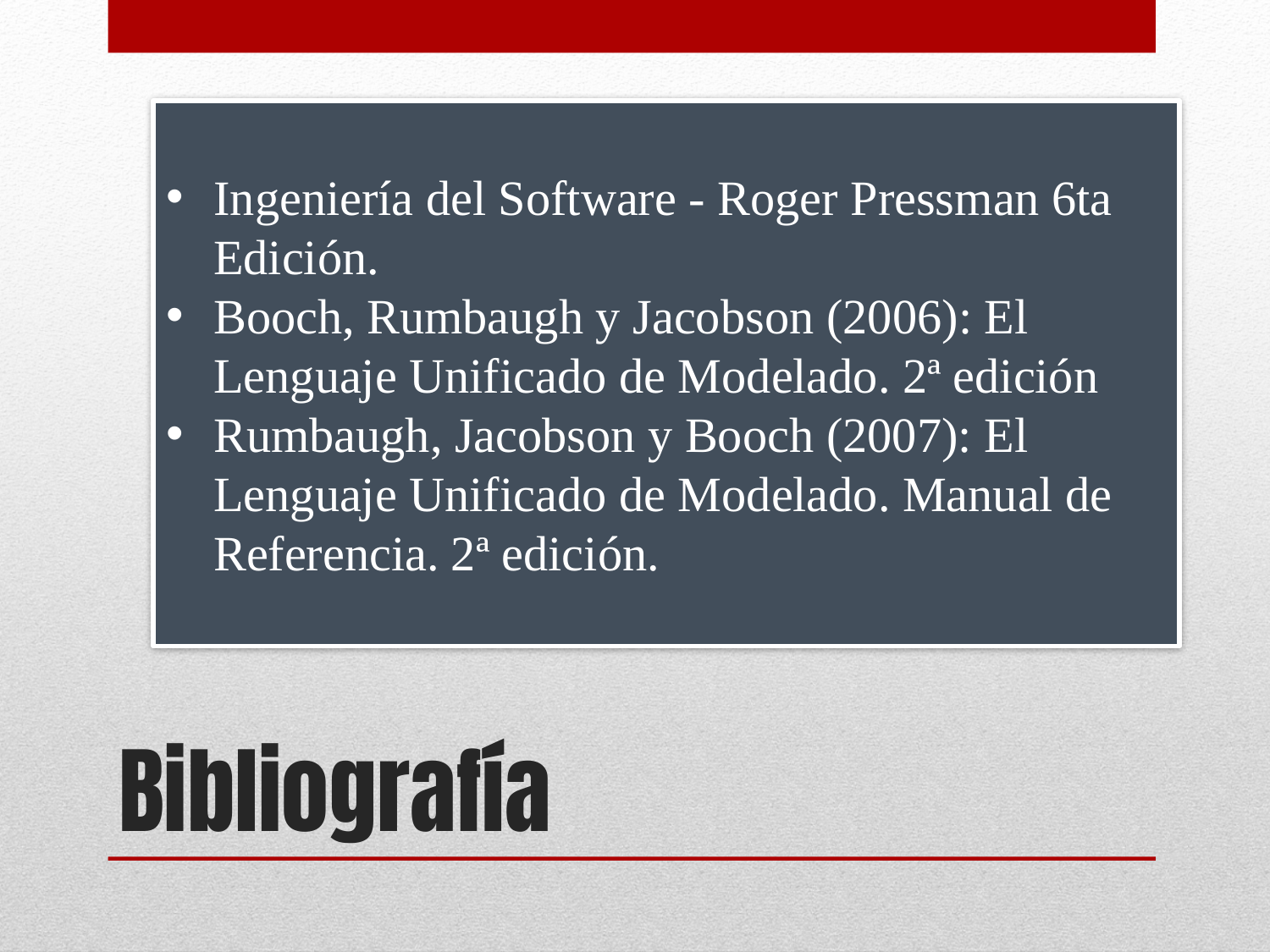

Ingeniería del Software - Roger Pressman 6ta Edición.
Booch, Rumbaugh y Jacobson (2006): El Lenguaje Unificado de Modelado. 2ª edición
Rumbaugh, Jacobson y Booch (2007): El Lenguaje Unificado de Modelado. Manual de Referencia. 2ª edición.
# Bibliografía